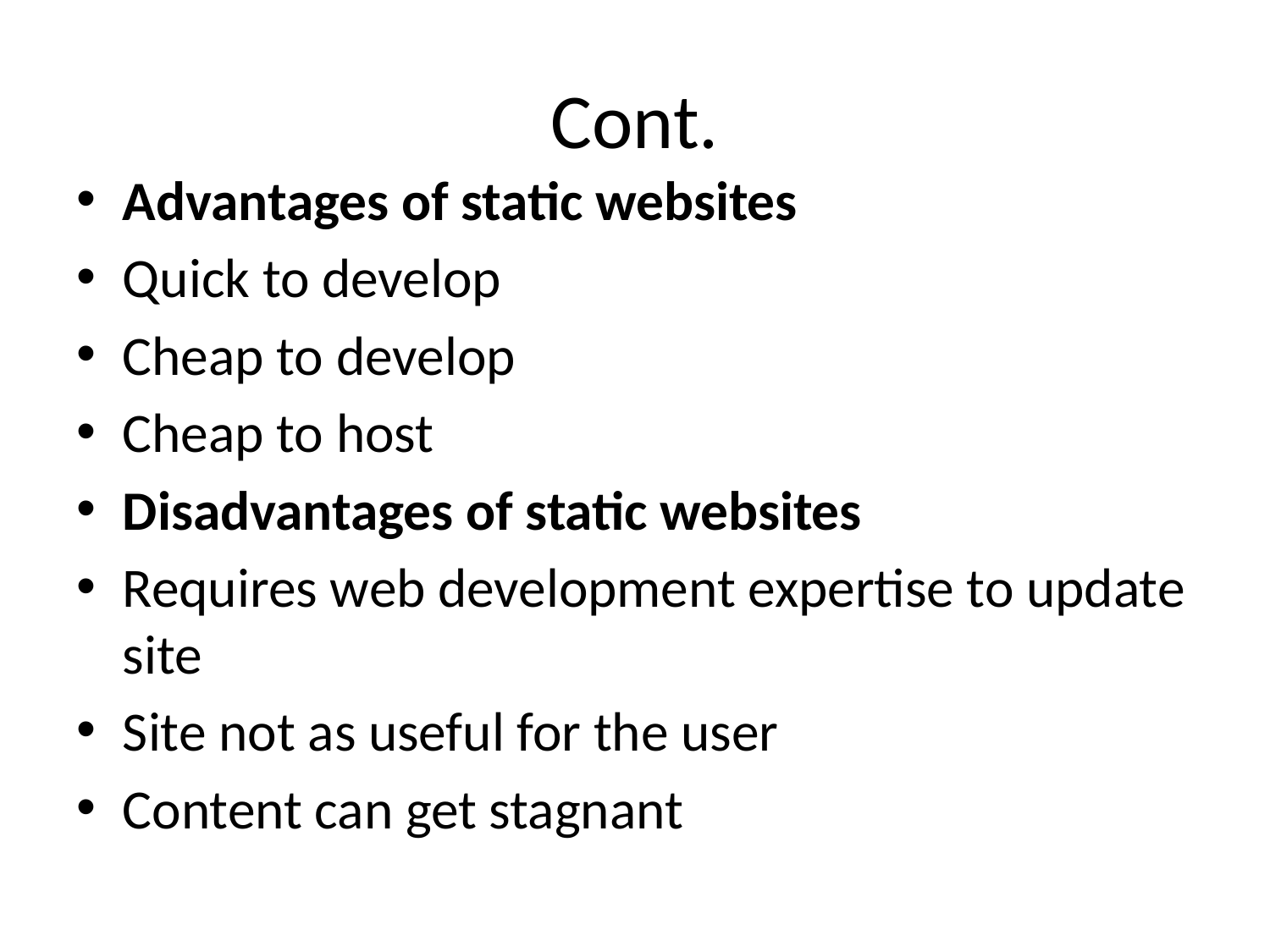

# Cont.
Advantages of static websites
Quick to develop
Cheap to develop
Cheap to host
Disadvantages of static websites
Requires web development expertise to update site
Site not as useful for the user
Content can get stagnant